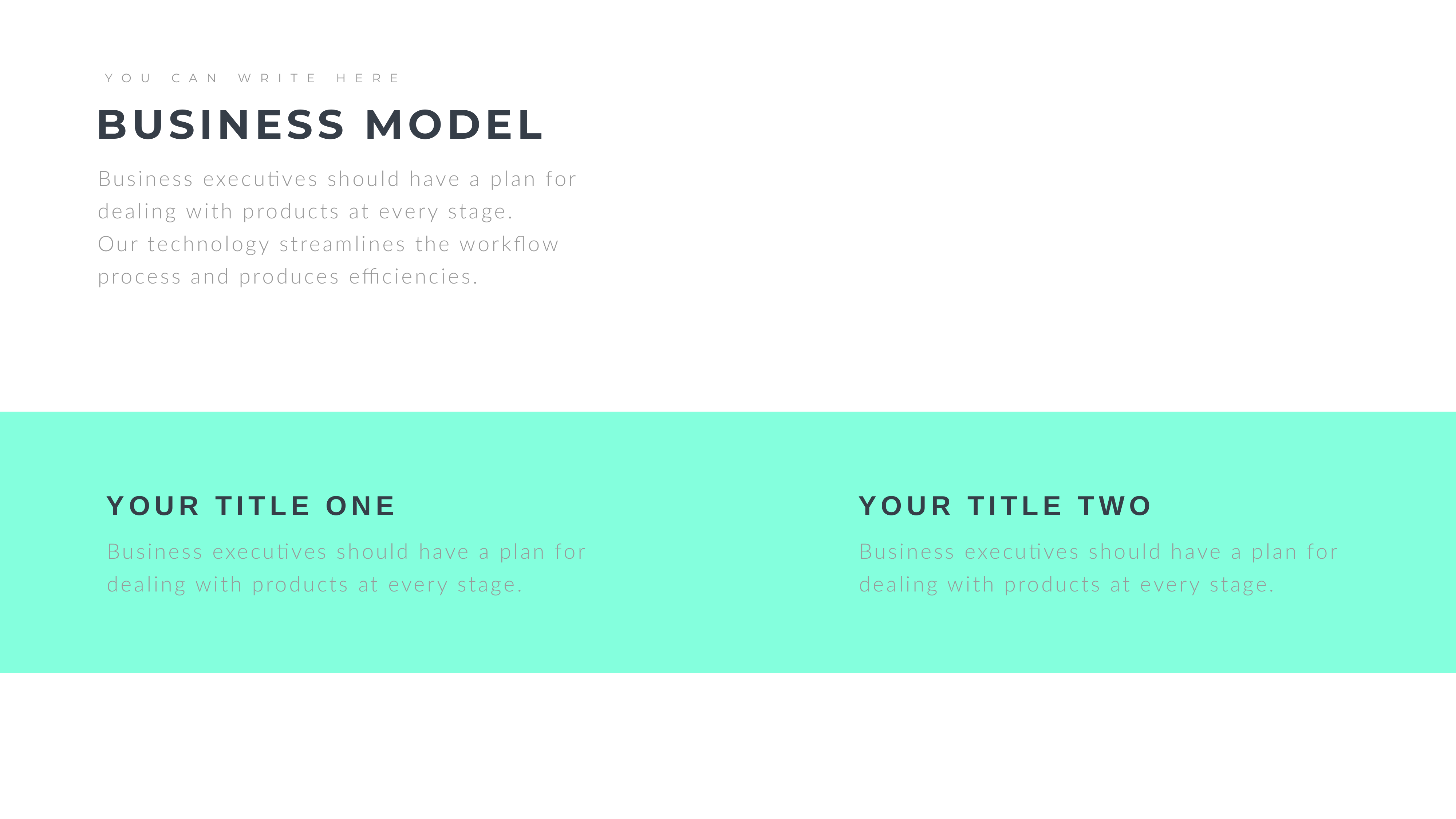

YOU CAN WRITE HERE
BUSINESS MODEL
Business executives should have a plan for dealing with products at every stage. Our technology streamlines the workflow process and produces efficiencies.

YOUR TITLE ONE
Business executives should have a plan for dealing with products at every stage.
YOUR TITLE TWO
Business executives should have a plan for dealing with products at every stage.